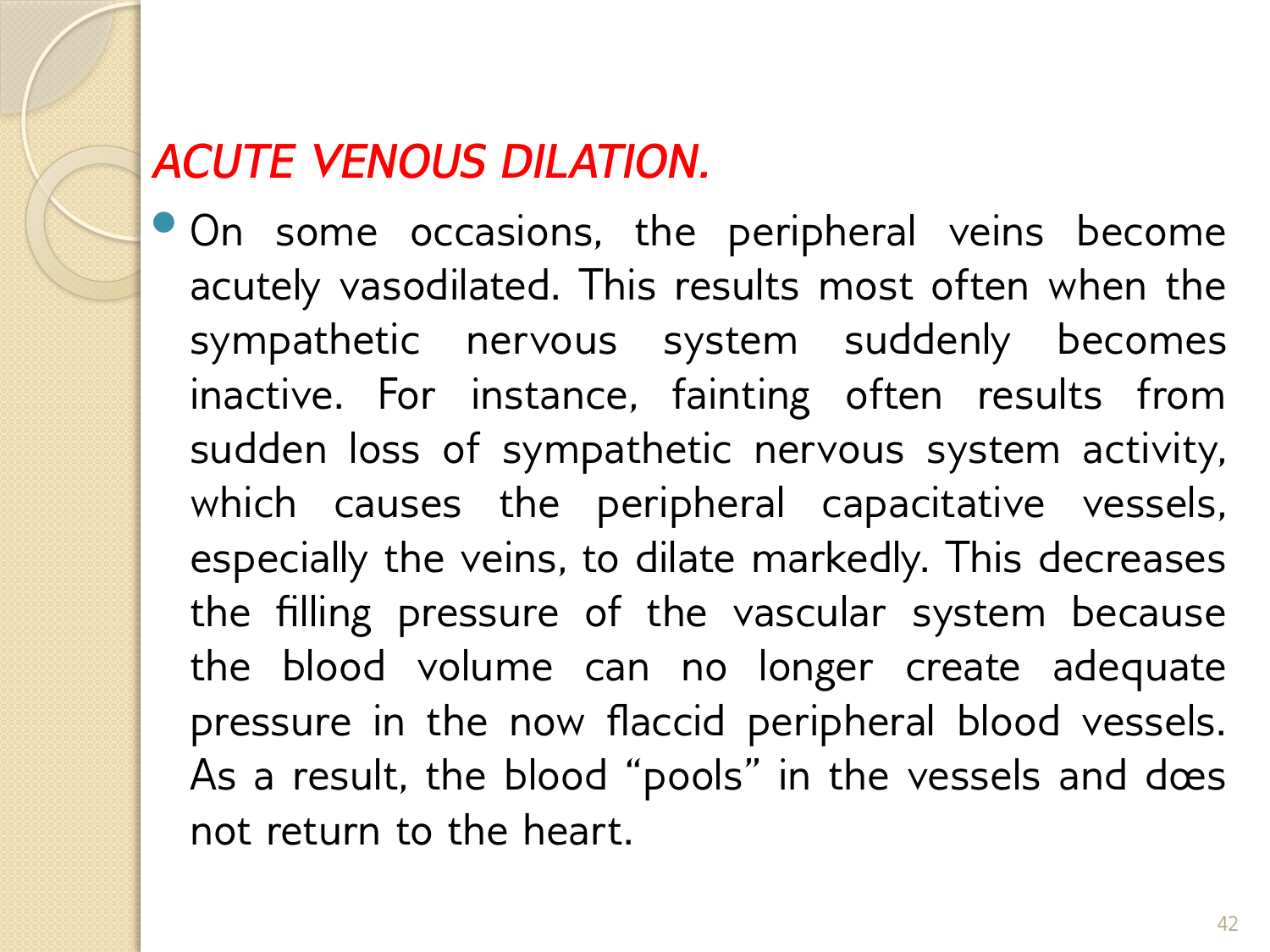

ACUTE VENOUS DILATION.
On some occasions, the peripheral veins become acutely vasodilated. This results most often when the sympathetic nervous system suddenly becomes inactive. For instance, fainting often results from sudden loss of sympathetic nervous system activity, which causes the peripheral capacitative vessels, especially the veins, to dilate markedly. This decreases the filling pressure of the vascular system because the blood volume can no longer create adequate pressure in the now flaccid peripheral blood vessels. As a result, the blood “pools” in the vessels and does not return to the heart.

42